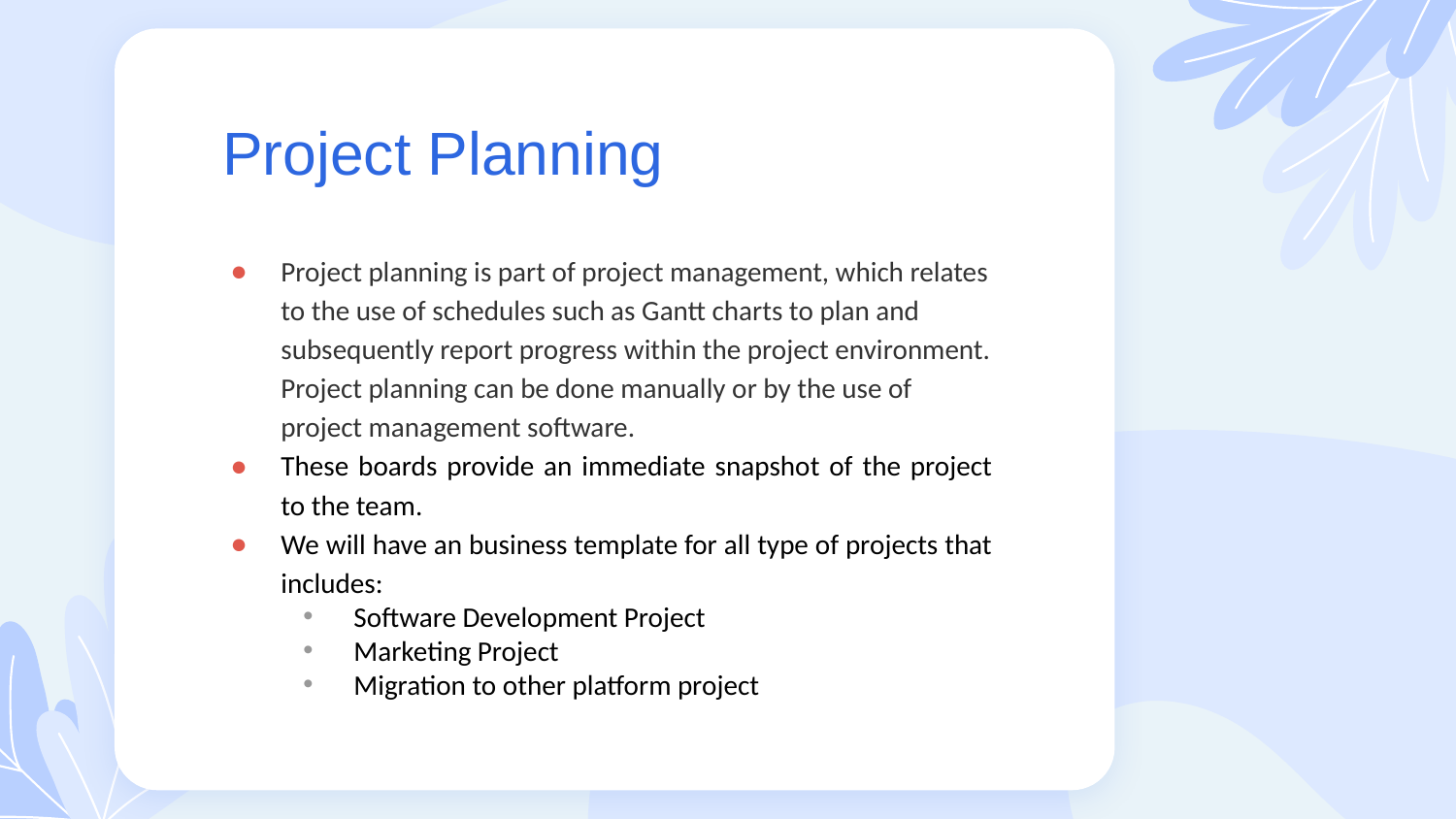

# Project Planning
Project planning is part of project management, which relates to the use of schedules such as Gantt charts to plan and subsequently report progress within the project environment. Project planning can be done manually or by the use of project management software.
These boards provide an immediate snapshot of the project to the team.
We will have an business template for all type of projects that includes:
Software Development Project
Marketing Project
Migration to other platform project